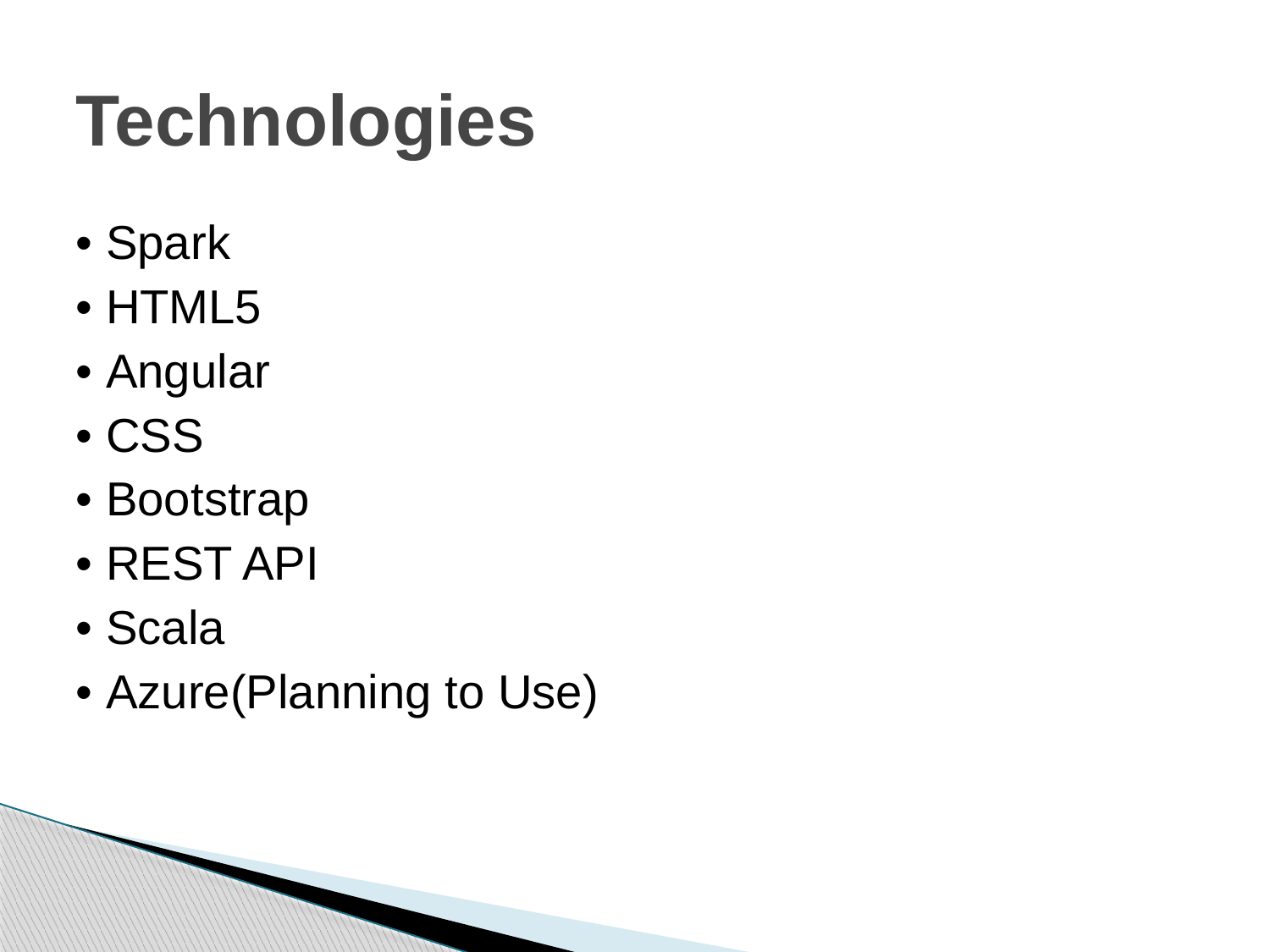

# Technologies
• Spark
• HTML5
• Angular
• CSS
• Bootstrap
• REST API
• Scala
• Azure(Planning to Use)